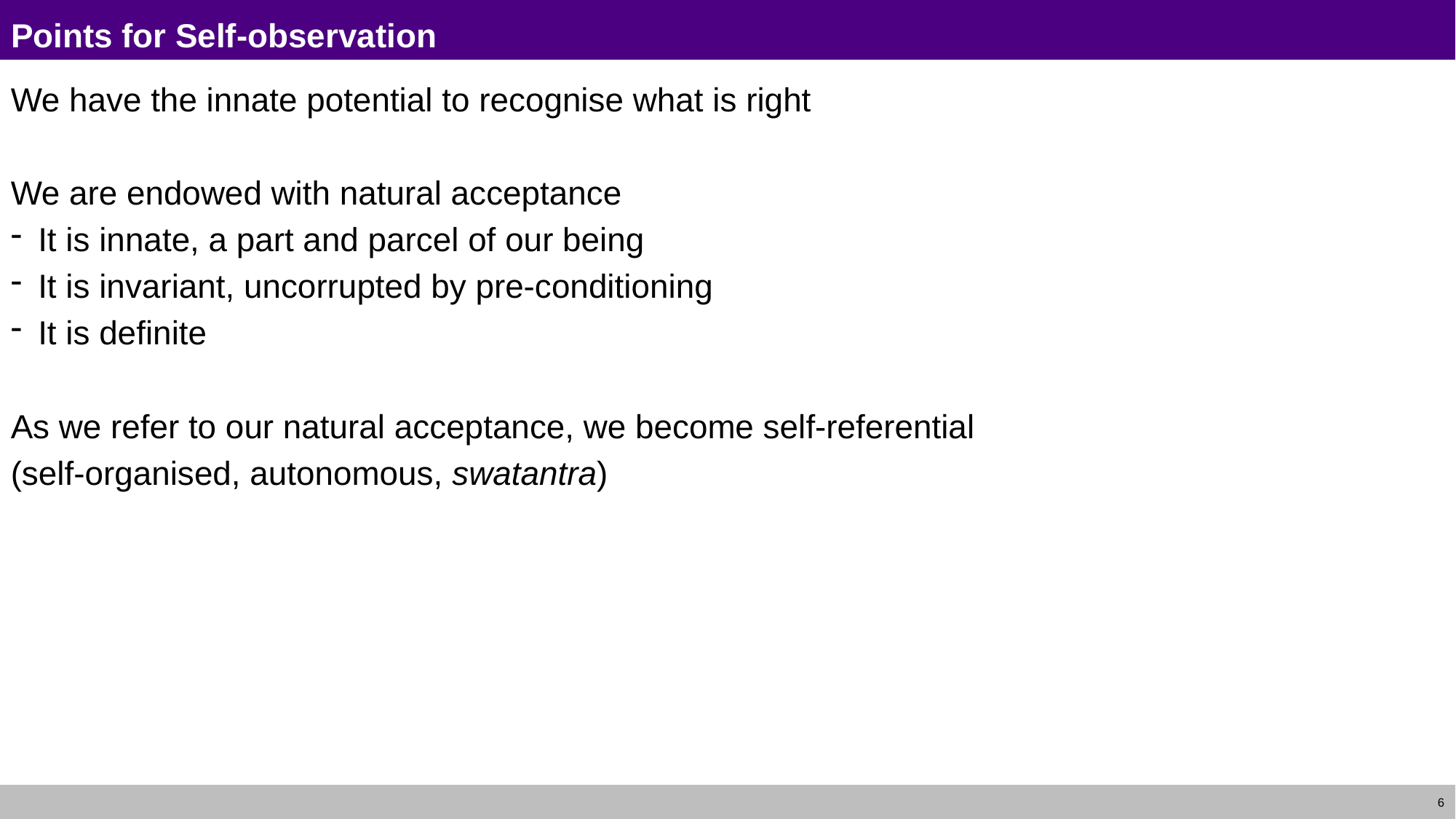

# Points for Self-observation
We have the innate potential to recognise what is right

We are endowed with natural acceptance
It is innate, a part and parcel of our being
It is invariant, uncorrupted by pre-conditioning
It is definite

As we refer to our natural acceptance, we become self-referential
(self-organised, autonomous, swatantra)